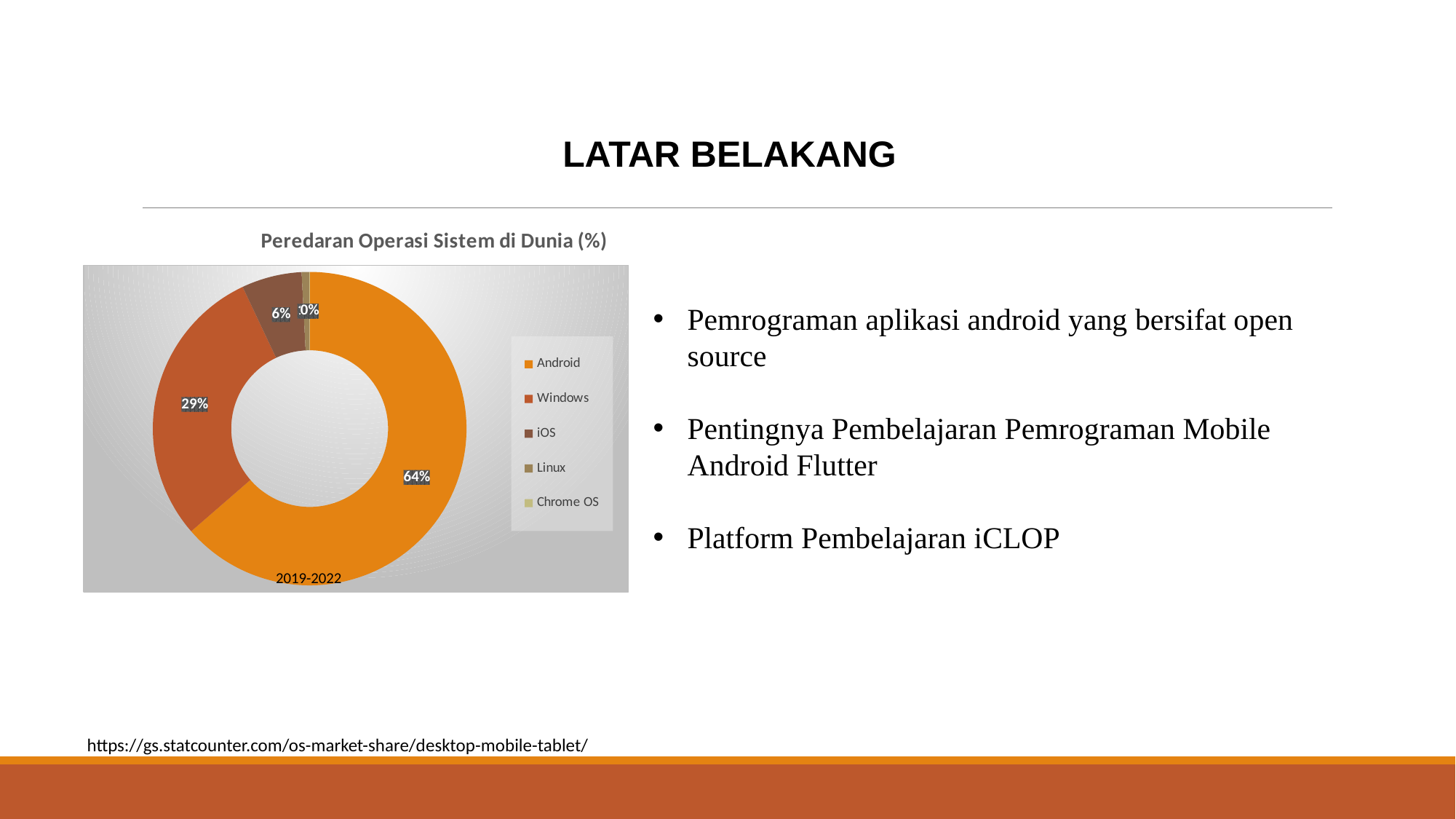

LATAR BELAKANG

### Chart: Peredaran Operasi Sistem di Dunia (%)

| Category |
|---|

### Chart

| Category |  |
|---|---|
| Android | 60.66 |
| Windows | 27.97 |
| iOS | 5.92 |
| Linux | 0.75 |
| Chrome OS | 0.03 |
Pemrograman aplikasi android yang bersifat open source

Pentingnya Pembelajaran Pemrograman Mobile Android Flutter

Platform Pembelajaran iCLOP
2019-2022
https://gs.statcounter.com/os-market-share/desktop-mobile-tablet/